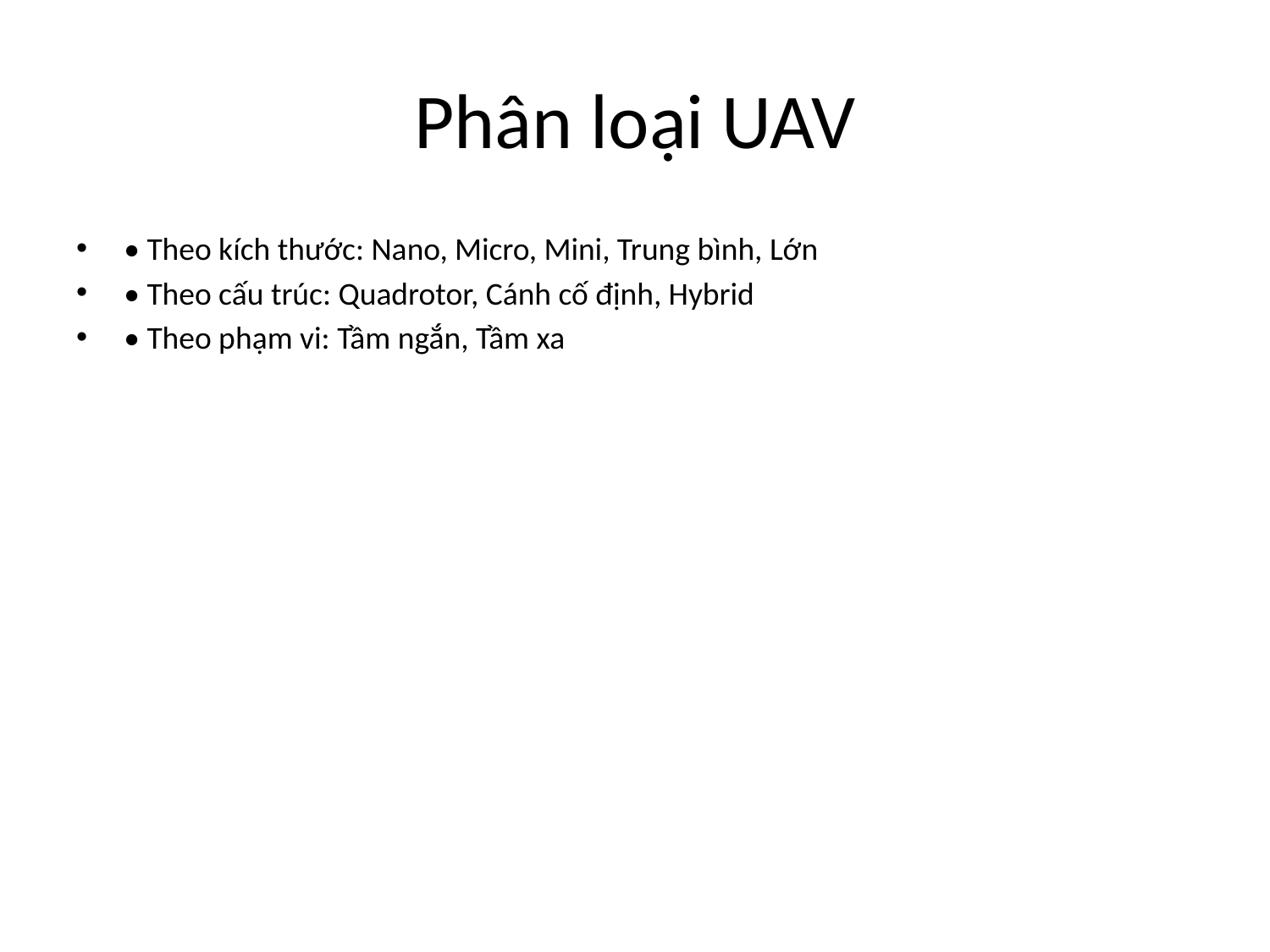

# Phân loại UAV
• Theo kích thước: Nano, Micro, Mini, Trung bình, Lớn
• Theo cấu trúc: Quadrotor, Cánh cố định, Hybrid
• Theo phạm vi: Tầm ngắn, Tầm xa